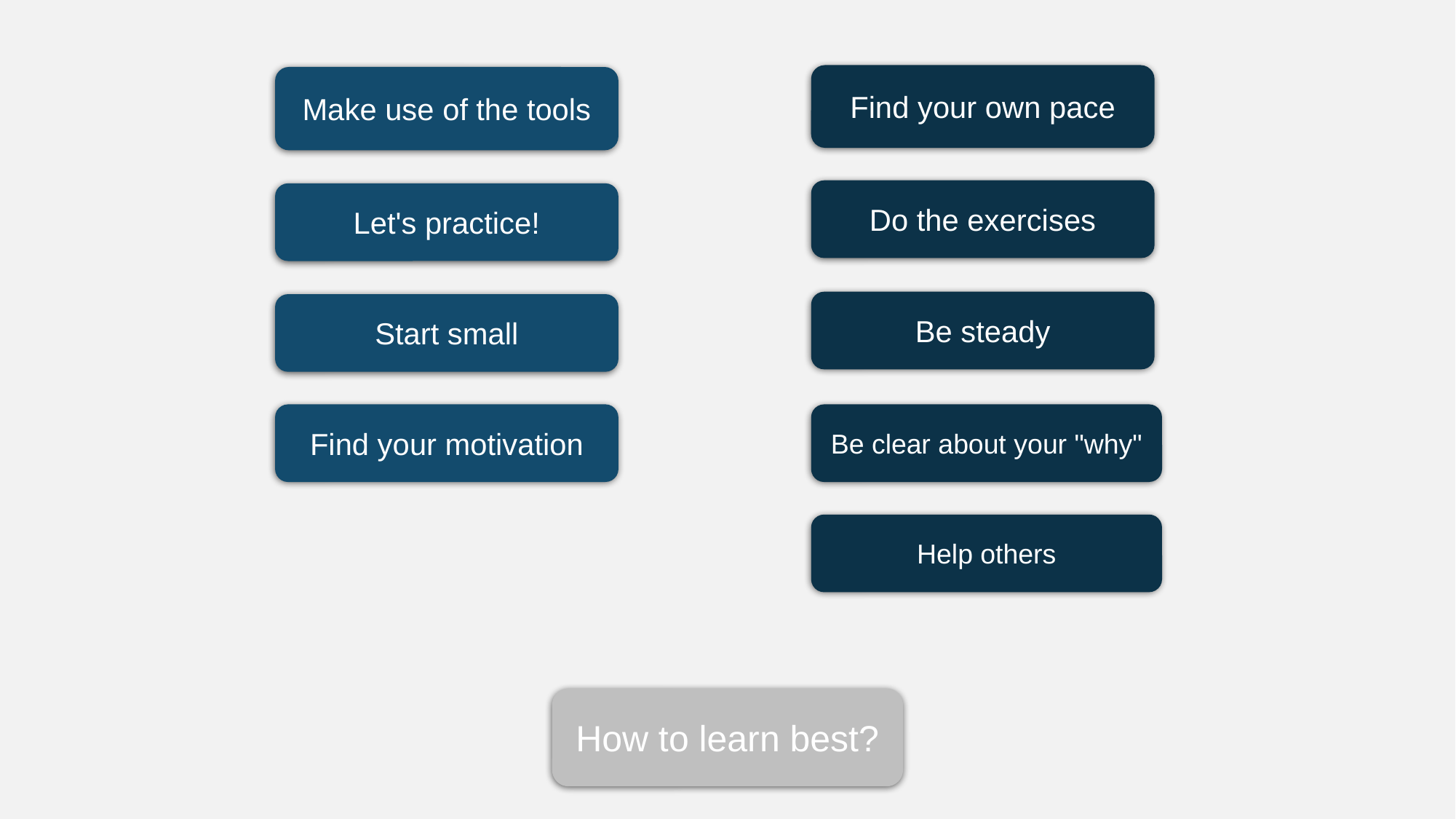

Find your own pace
Make use of the tools
Do the exercises
Let's practice!
Be steady
Start small
Find your motivation
Be clear about your "why"
Help others
How to learn best?